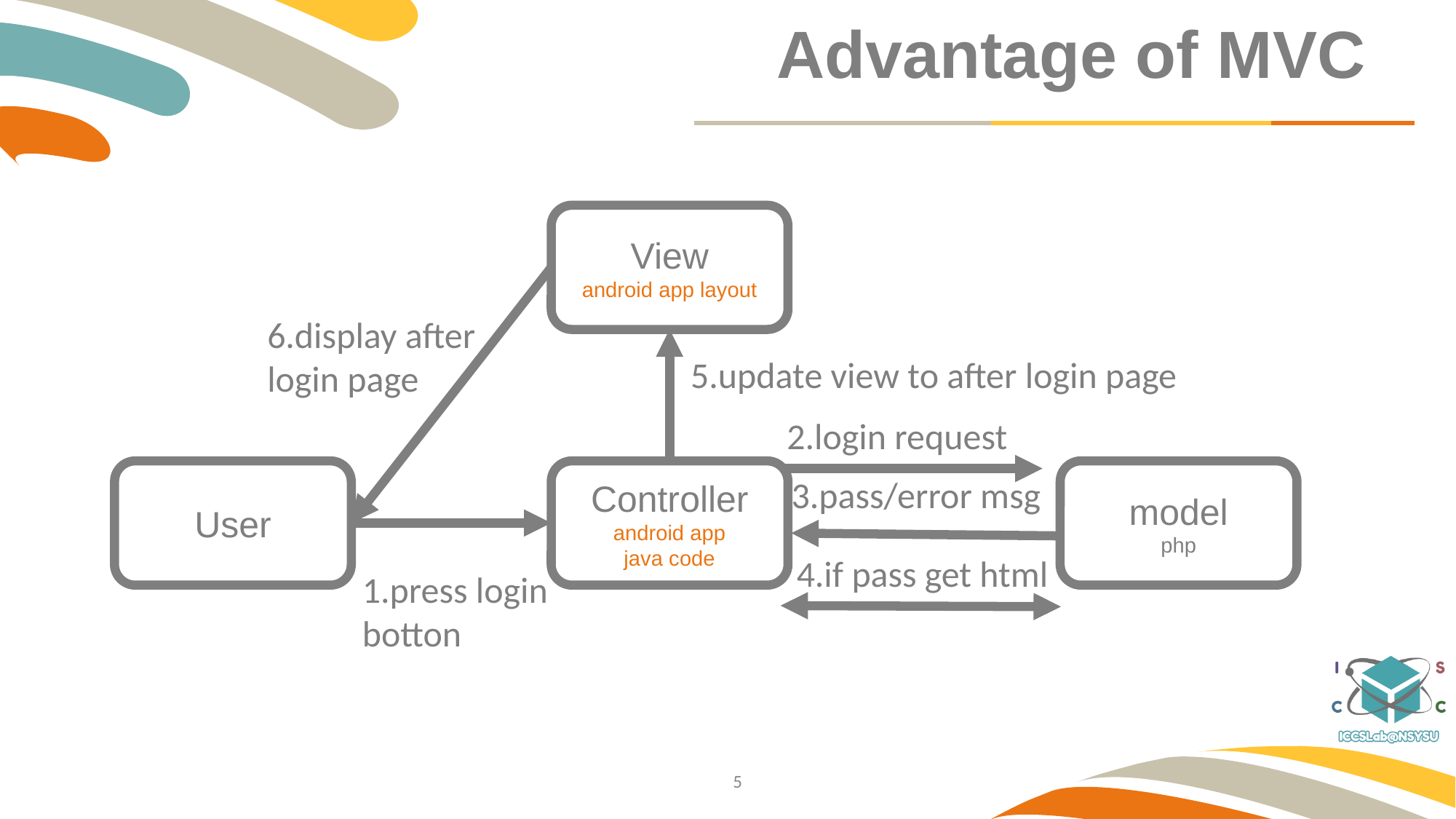

# Advantage of MVC
View
android app layout
6.display after login page
5.update view to after login page
2.login request
User
Controller
android app
java code
model
php
3.pass/error msg
4.if pass get html
1.press login
botton